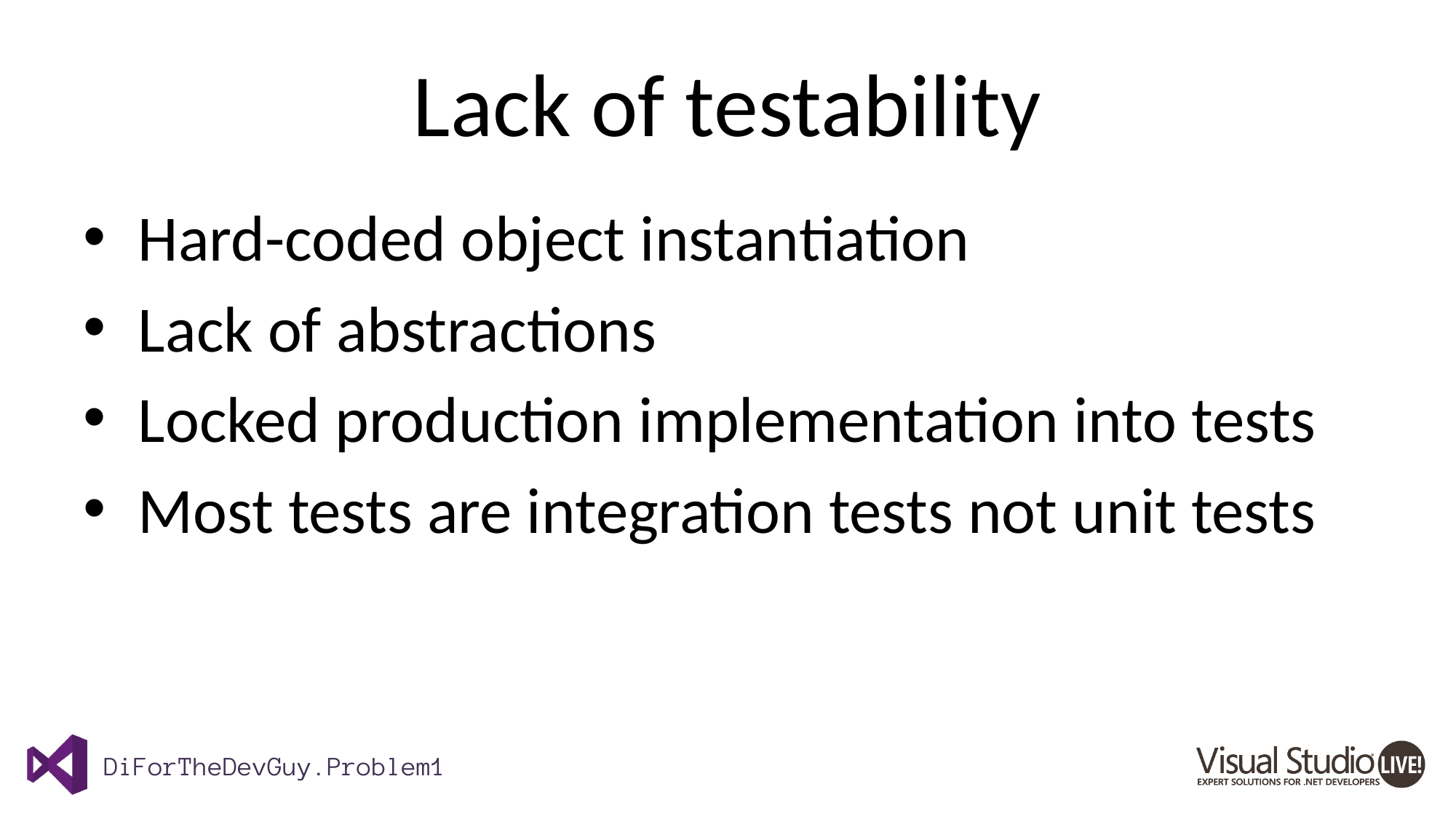

# Lack of testability
Hard-coded object instantiation
Lack of abstractions
Locked production implementation into tests
Most tests are integration tests not unit tests
DiForTheDevGuy.Problem1